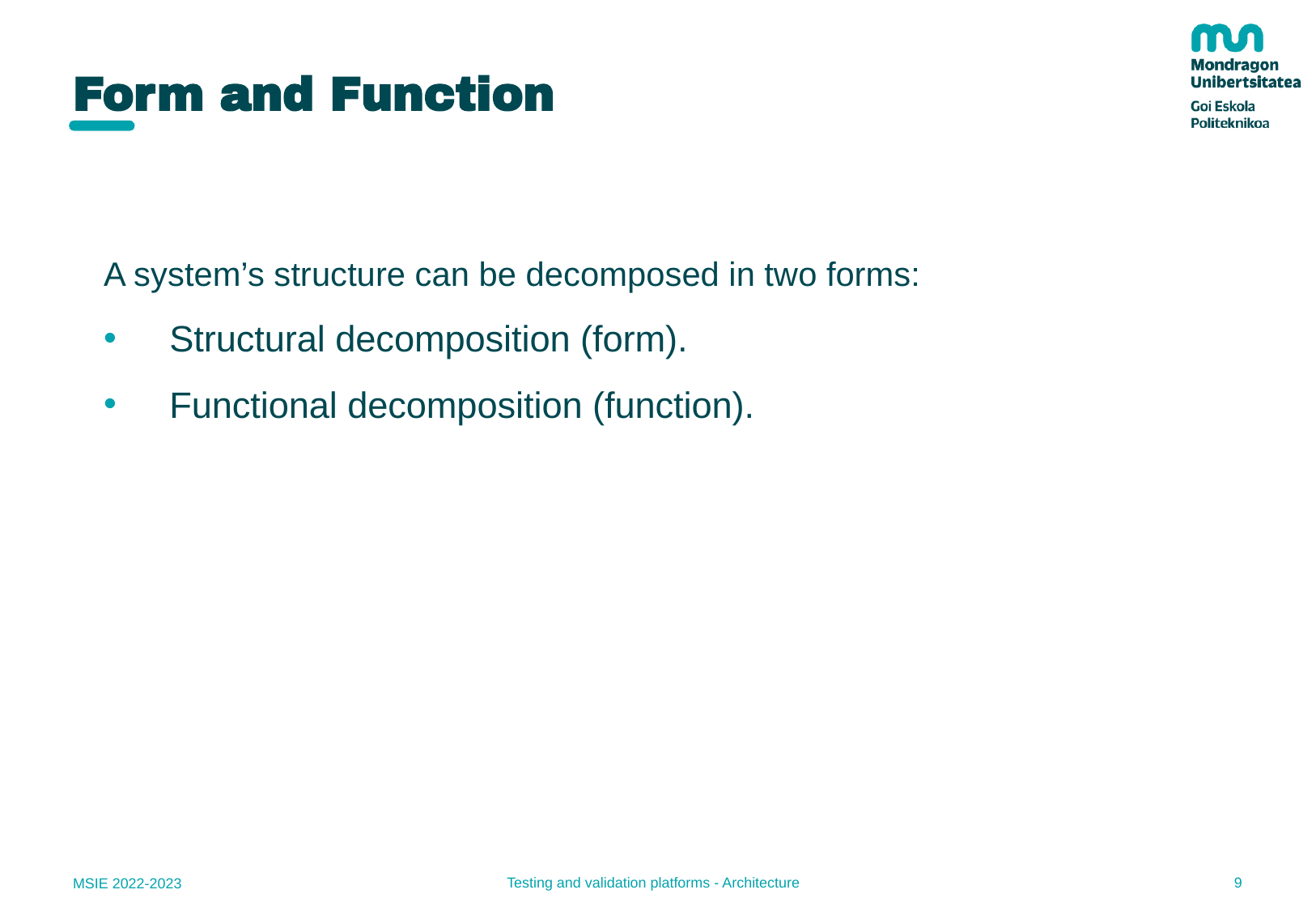

# Form and Function
A system’s structure can be decomposed in two forms:
Structural decomposition (form).
Functional decomposition (function).

9
Testing and validation platforms - Architecture
MSIE 2022-2023